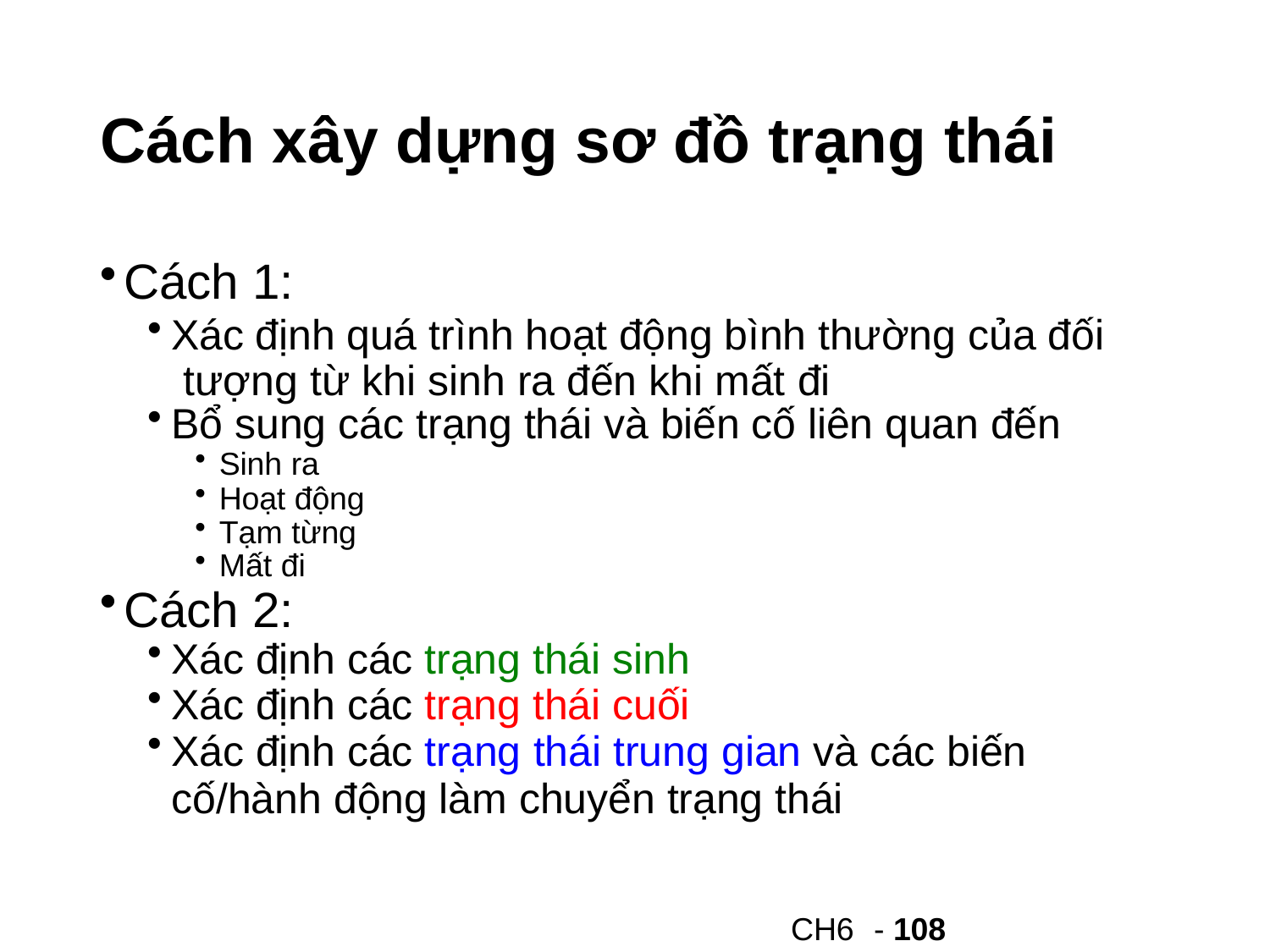

# Cách xây dựng sơ đồ trạng thái
Cách 1:
Xác định quá trình hoạt động bình thường của đối  tượng từ khi sinh ra đến khi mất đi
Bổ sung các trạng thái và biến cố liên quan đến
Sinh ra
Hoạt động
Tạm từng
Mất đi
Cách 2:
Xác định các trạng thái sinh
Xác định các trạng thái cuối
Xác định các trạng thái trung gian và các biến
cố/hành động làm chuyển trạng thái
CH6	- 108